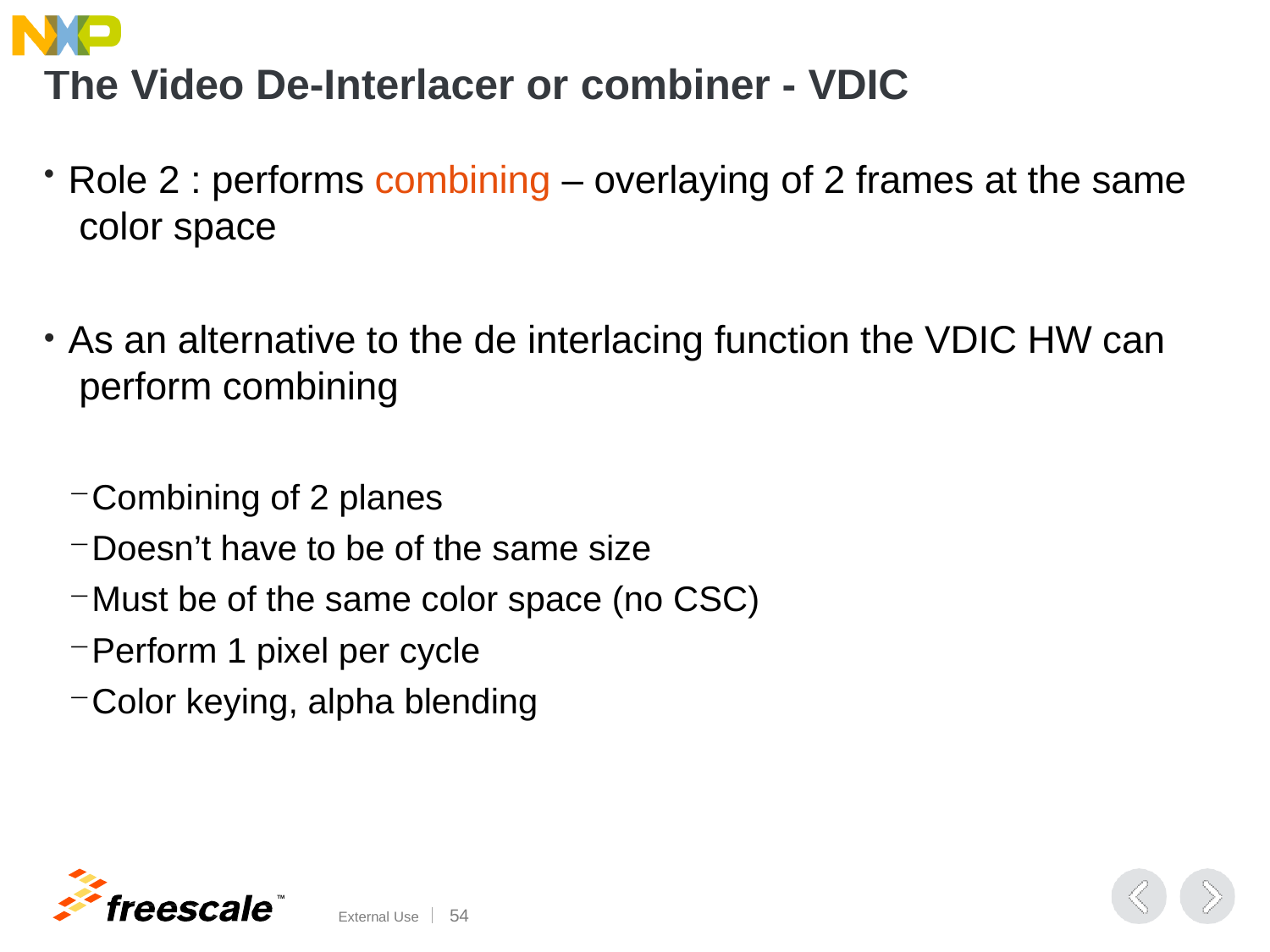

# The Video De-Interlacer or combiner - VDIC
Role 2 : performs combining – overlaying of 2 frames at the same  color space

As an alternative to the de interlacing function the VDIC HW can  perform combining

Combining of 2 planes
Doesn’t have to be of the same size
Must be of the same color space (no CSC)
Perform 1 pixel per cycle
Color keying, alpha blending
TM
External Use	54